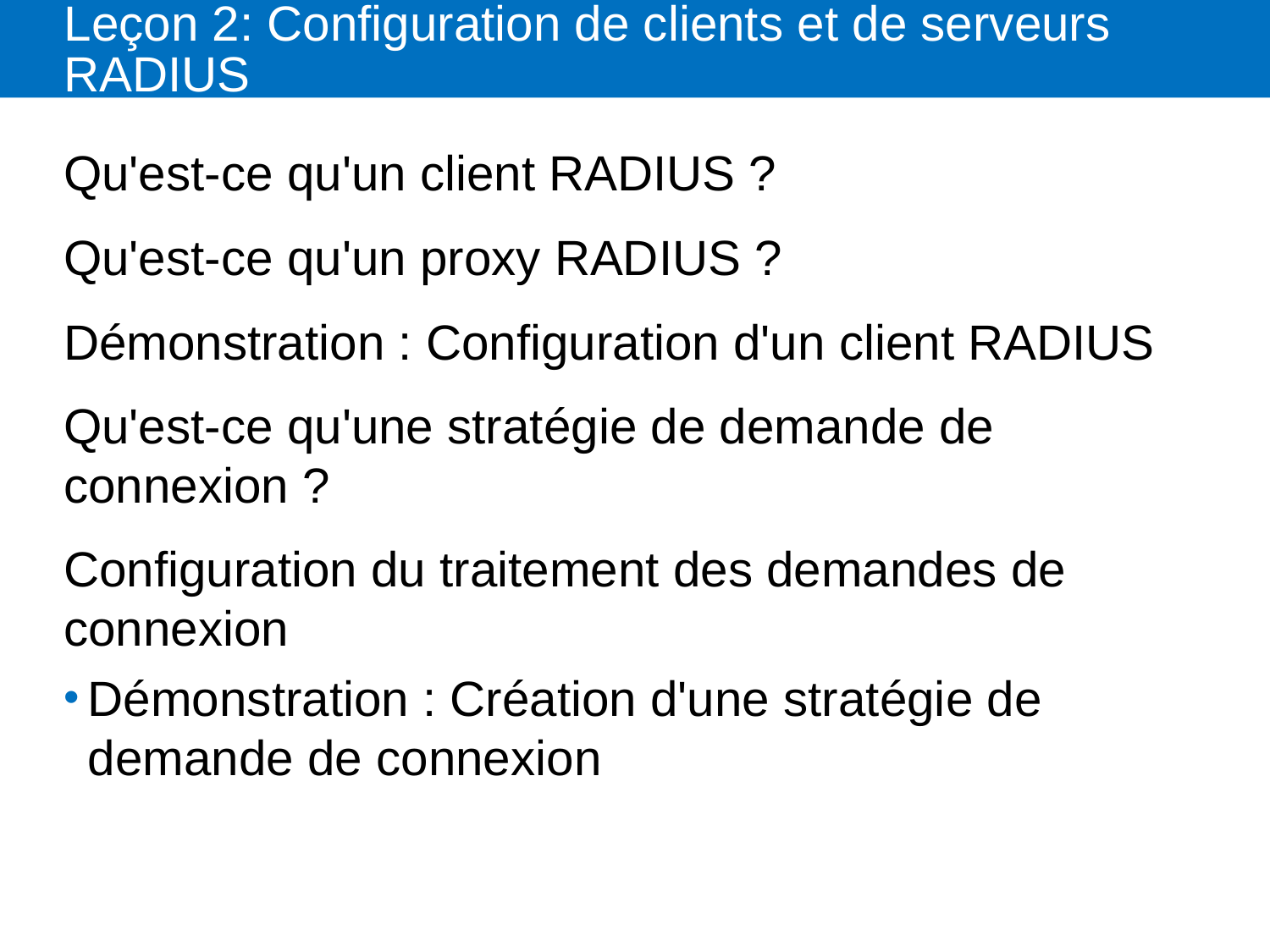

# Leçon 2: Configuration de clients et de serveurs RADIUS
Qu'est-ce qu'un client RADIUS ?
Qu'est-ce qu'un proxy RADIUS ?
Démonstration : Configuration d'un client RADIUS
Qu'est-ce qu'une stratégie de demande de connexion ?
Configuration du traitement des demandes de connexion
Démonstration : Création d'une stratégie de demande de connexion